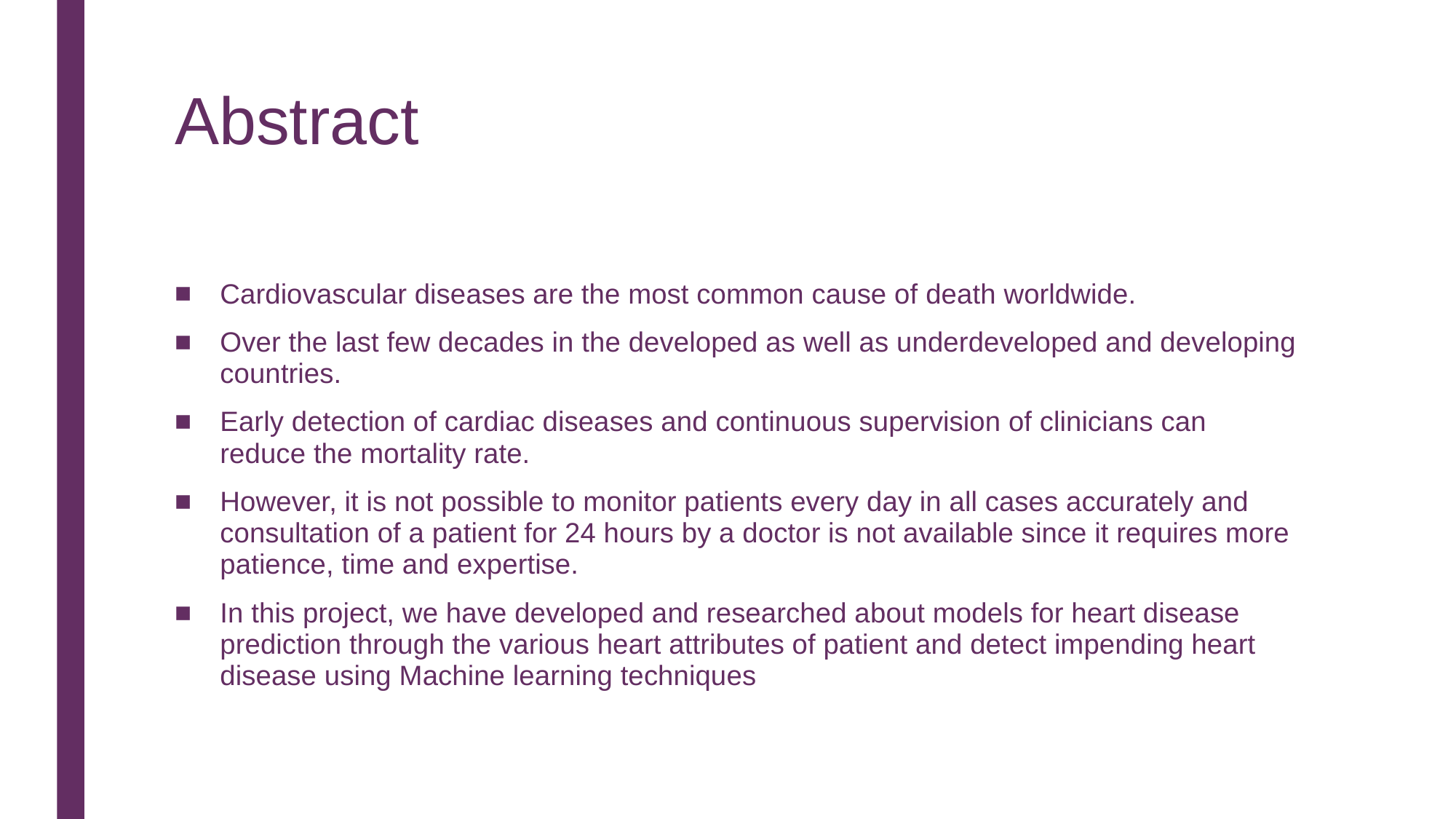

# Abstract
Cardiovascular diseases are the most common cause of death worldwide.
Over the last few decades in the developed as well as underdeveloped and developing countries.
Early detection of cardiac diseases and continuous supervision of clinicians can reduce the mortality rate.
However, it is not possible to monitor patients every day in all cases accurately and consultation of a patient for 24 hours by a doctor is not available since it requires more patience, time and expertise.
In this project, we have developed and researched about models for heart disease prediction through the various heart attributes of patient and detect impending heart disease using Machine learning techniques